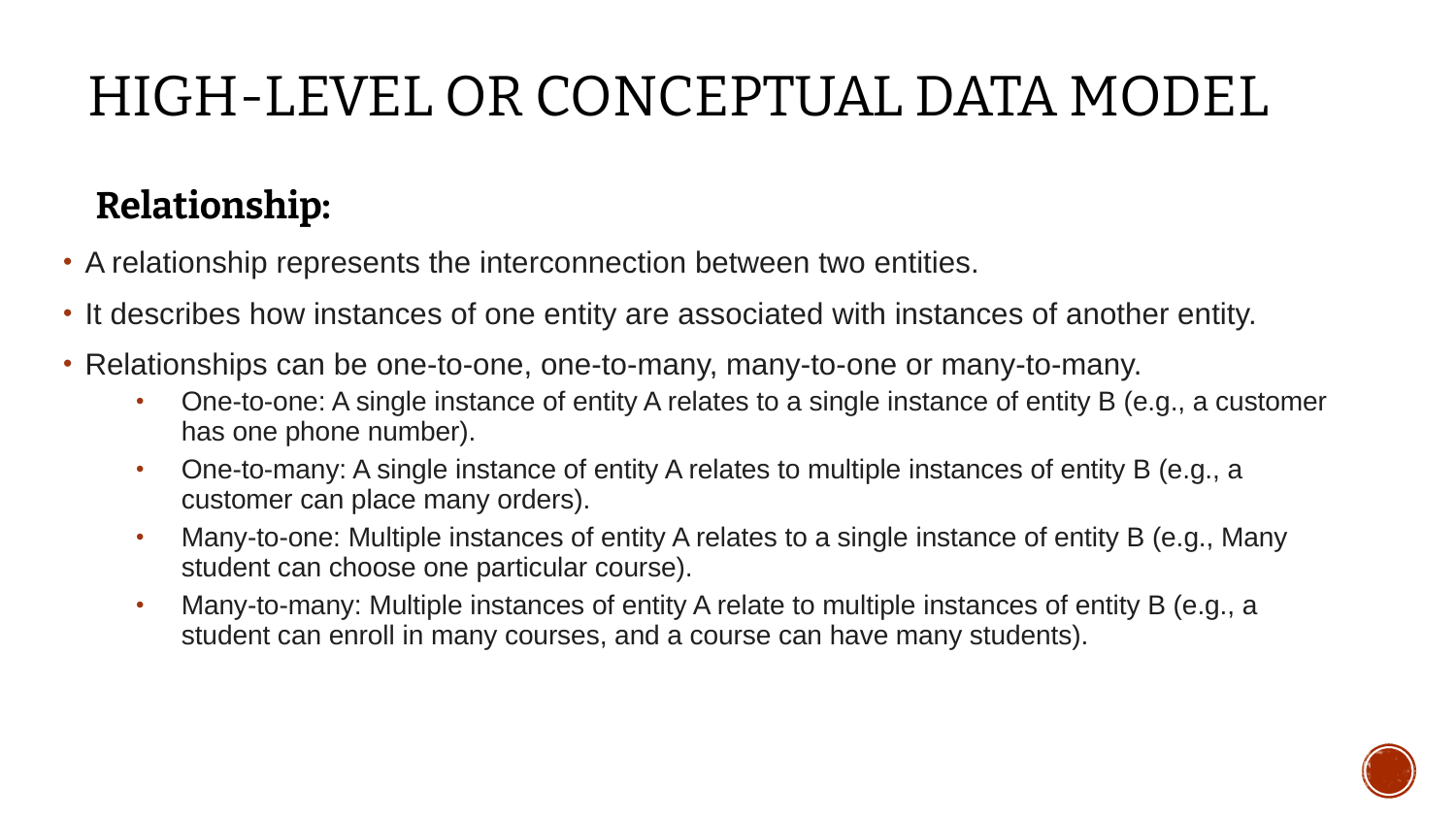

# High-level or conceptual data model
Relationship:
A relationship represents the interconnection between two entities.
It describes how instances of one entity are associated with instances of another entity.
Relationships can be one-to-one, one-to-many, many-to-one or many-to-many.
One-to-one: A single instance of entity A relates to a single instance of entity B (e.g., a customer has one phone number).
One-to-many: A single instance of entity A relates to multiple instances of entity B (e.g., a customer can place many orders).
Many-to-one: Multiple instances of entity A relates to a single instance of entity B (e.g., Many student can choose one particular course).
Many-to-many: Multiple instances of entity A relate to multiple instances of entity B (e.g., a student can enroll in many courses, and a course can have many students).